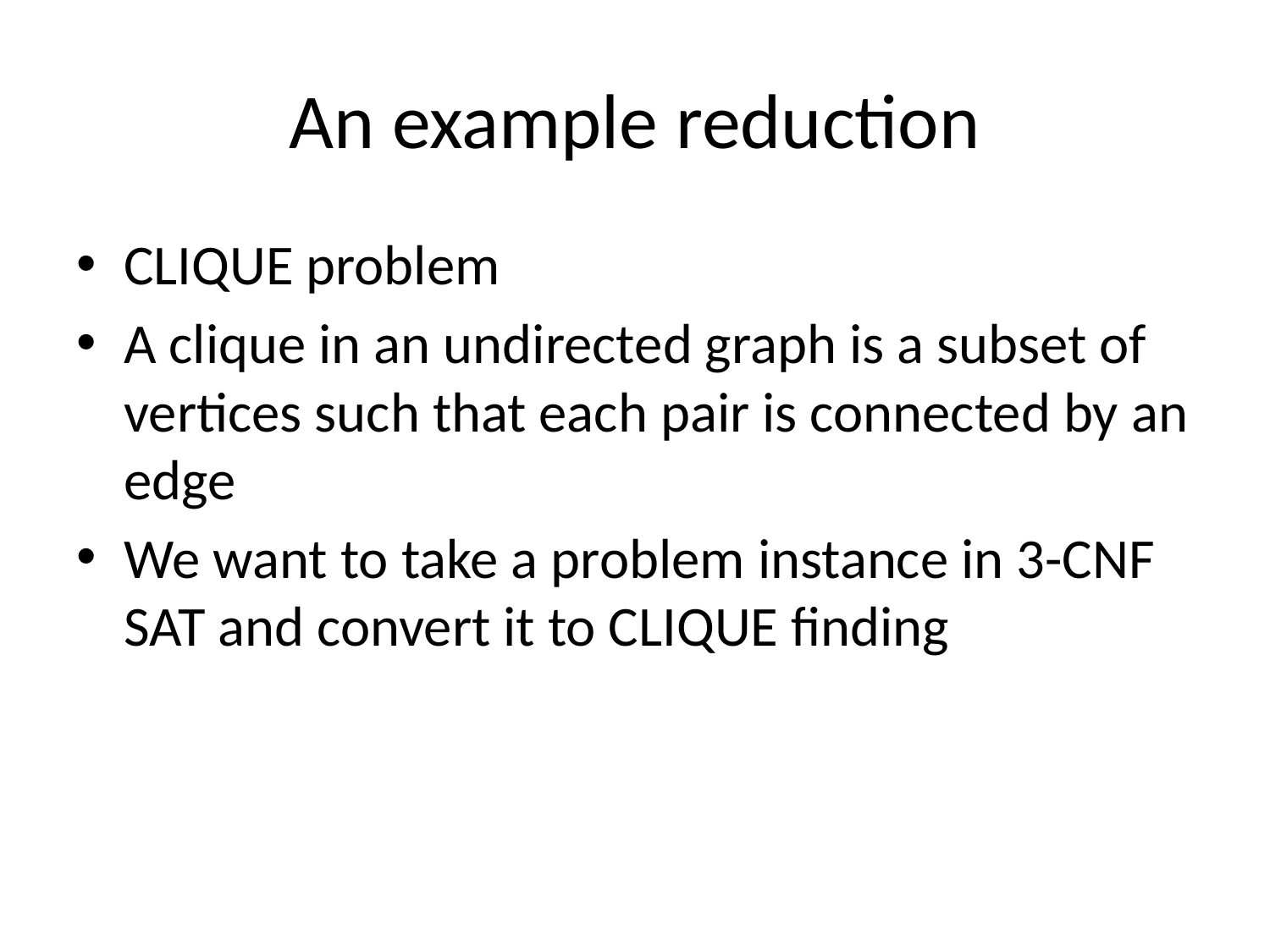

# An example reduction
CLIQUE problem
A clique in an undirected graph is a subset of vertices such that each pair is connected by an edge
We want to take a problem instance in 3-CNF SAT and convert it to CLIQUE finding